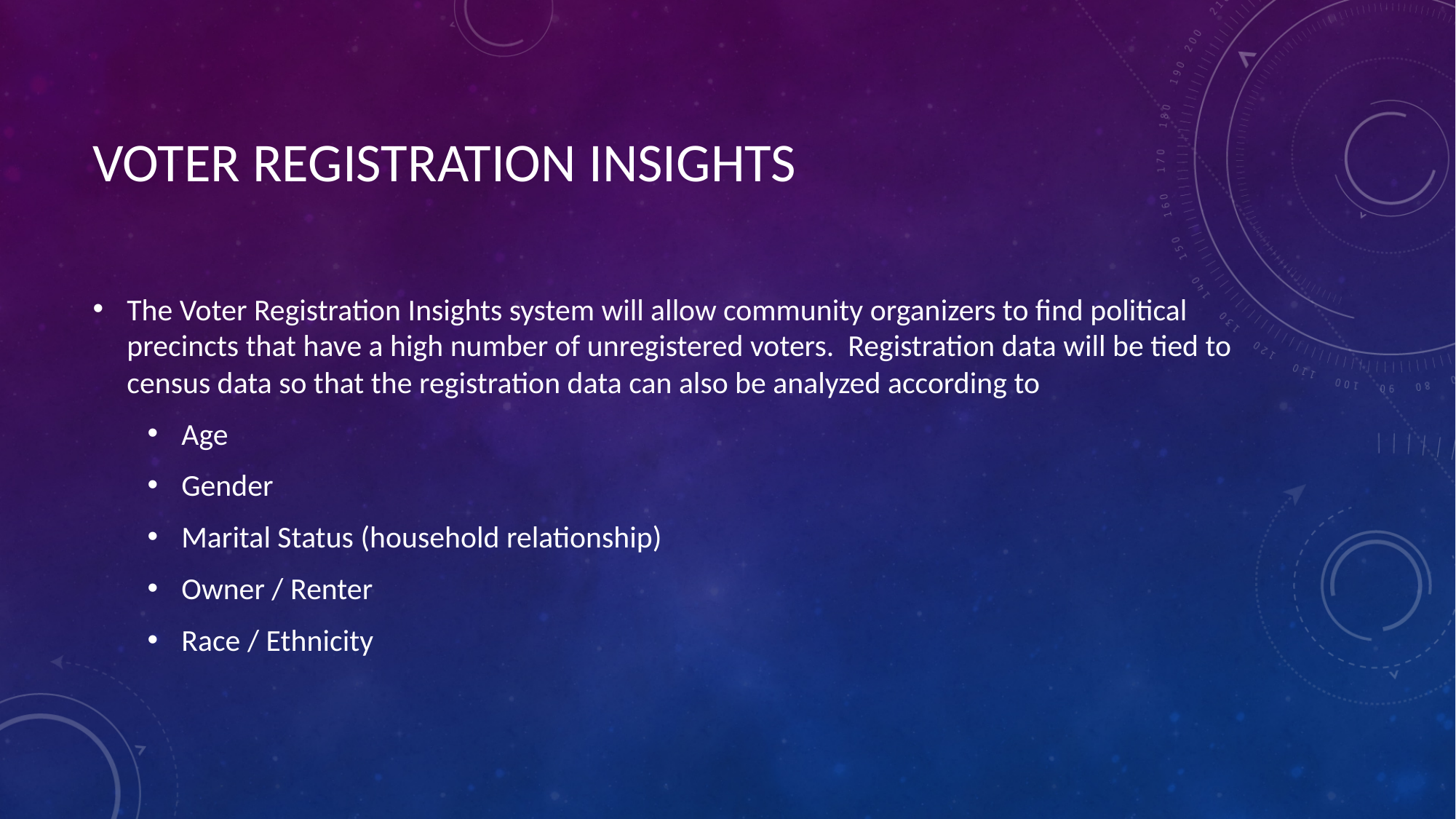

# Voter Registration Insights
The Voter Registration Insights system will allow community organizers to find political precincts that have a high number of unregistered voters.  Registration data will be tied to census data so that the registration data can also be analyzed according to
Age
Gender
Marital Status (household relationship)
Owner / Renter
Race / Ethnicity